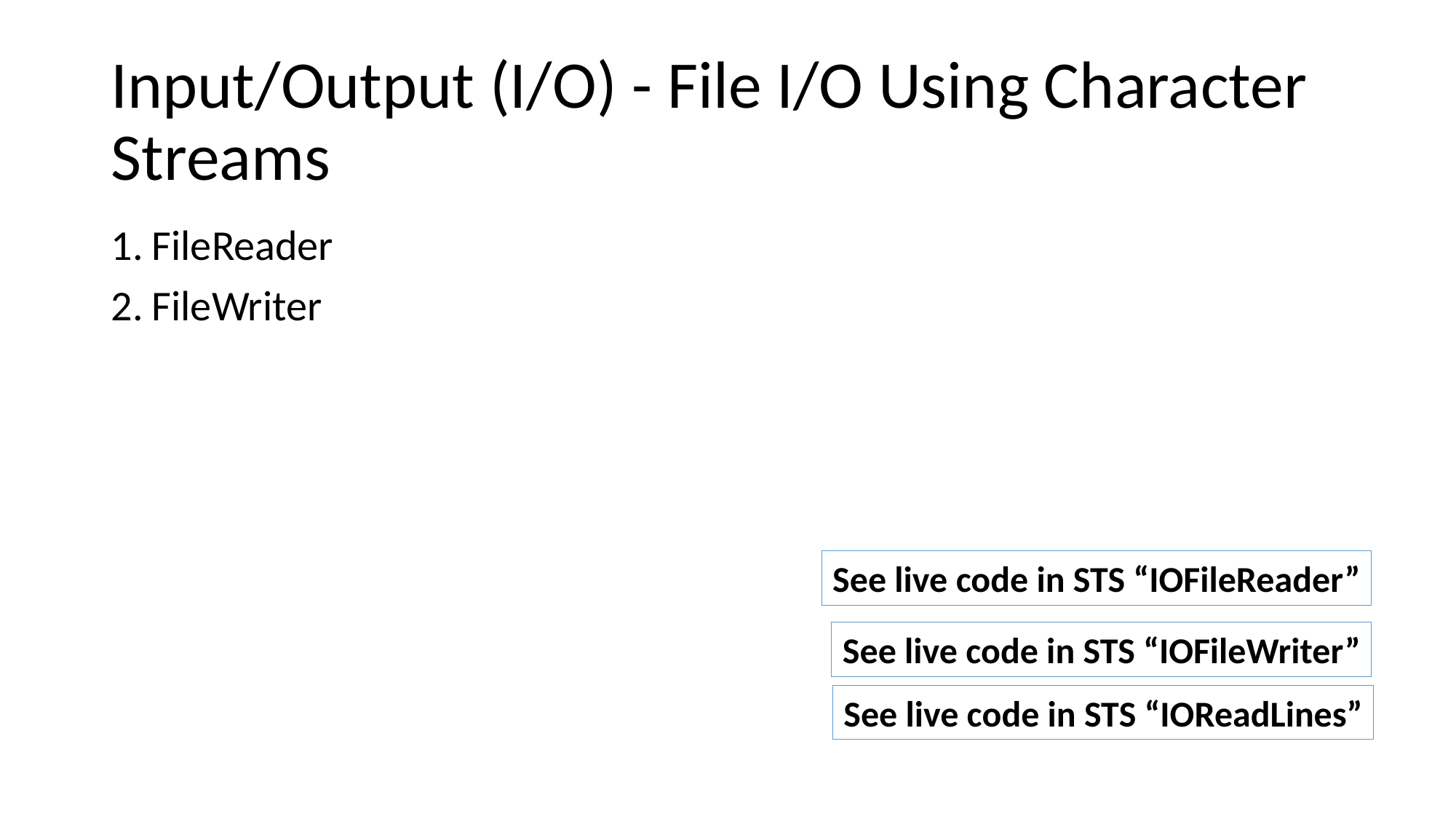

# Input/Output (I/O) - File I/O Using Character Streams
FileReader
FileWriter

See live code in STS “IOFileReader”
See live code in STS “IOFileWriter”
See live code in STS “IOReadLines”